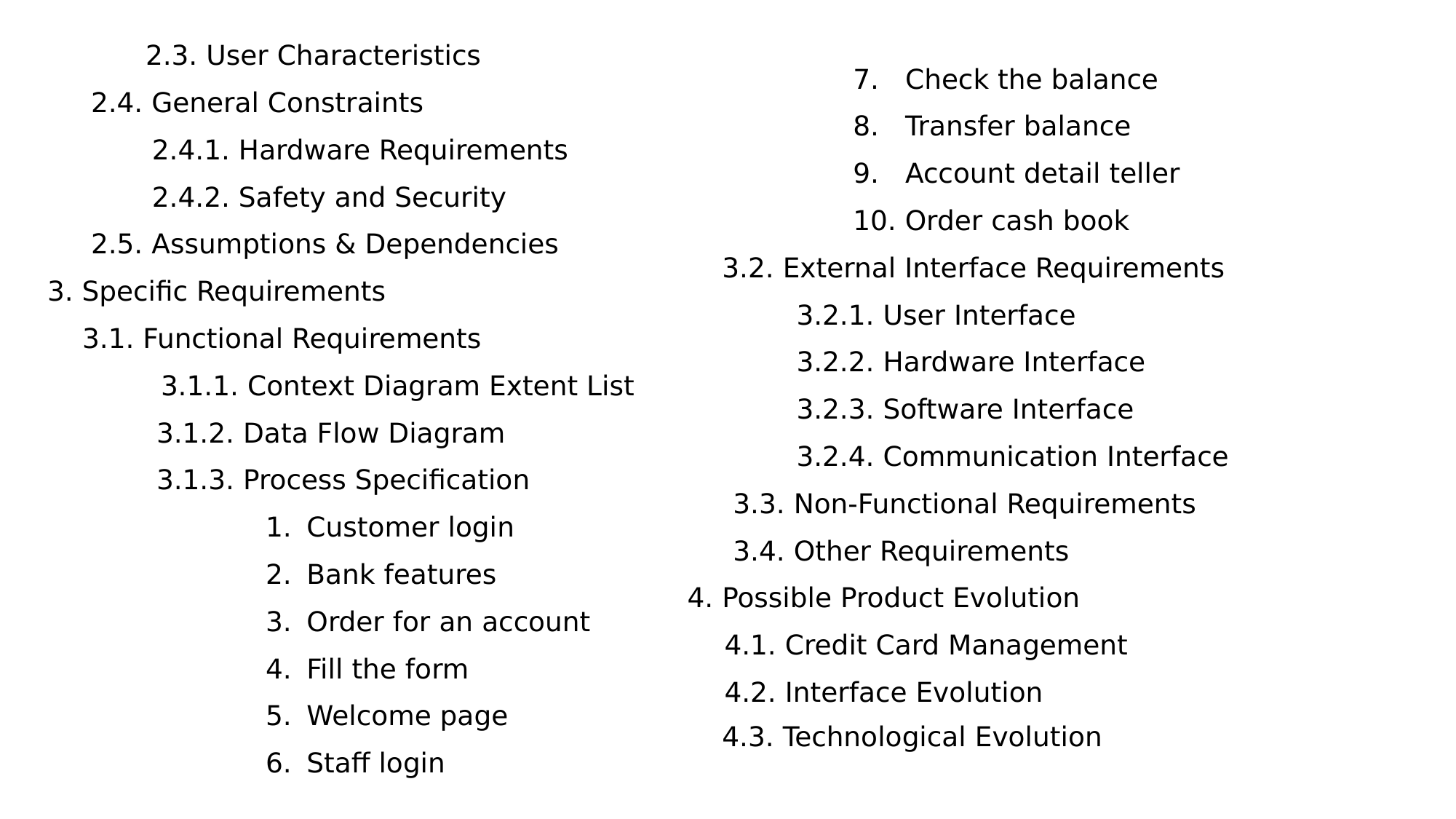

2.3. User Characteristics
     2.4. General Constraints
            2.4.1. Hardware Requirements
            2.4.2. Safety and Security
     2.5. Assumptions & Dependencies
3. Specific Requirements
    3.1. Functional Requirements
             3.1.1. Context Diagram Extent List
3.1.2. Data Flow Diagram
3.1.3. Process Specification
Customer login
Bank features
Order for an account
Fill the form
Welcome page
Staff login
7.   Check the balance
8.   Transfer balance
9.   Account detail teller
10. Order cash book
          3.2. External Interface Requirements
      3.2.1. User Interface
      3.2.2. Hardware Interface
      3.2.3. Software Interface
      3.2.4. Communication Interface
     3.3. Non-Functional Requirements
     3.4. Other Requirements
      4. Possible Product Evolution
    4.1. Credit Card Management
    4.2. Interface Evolution
          4.3. Technological Evolution